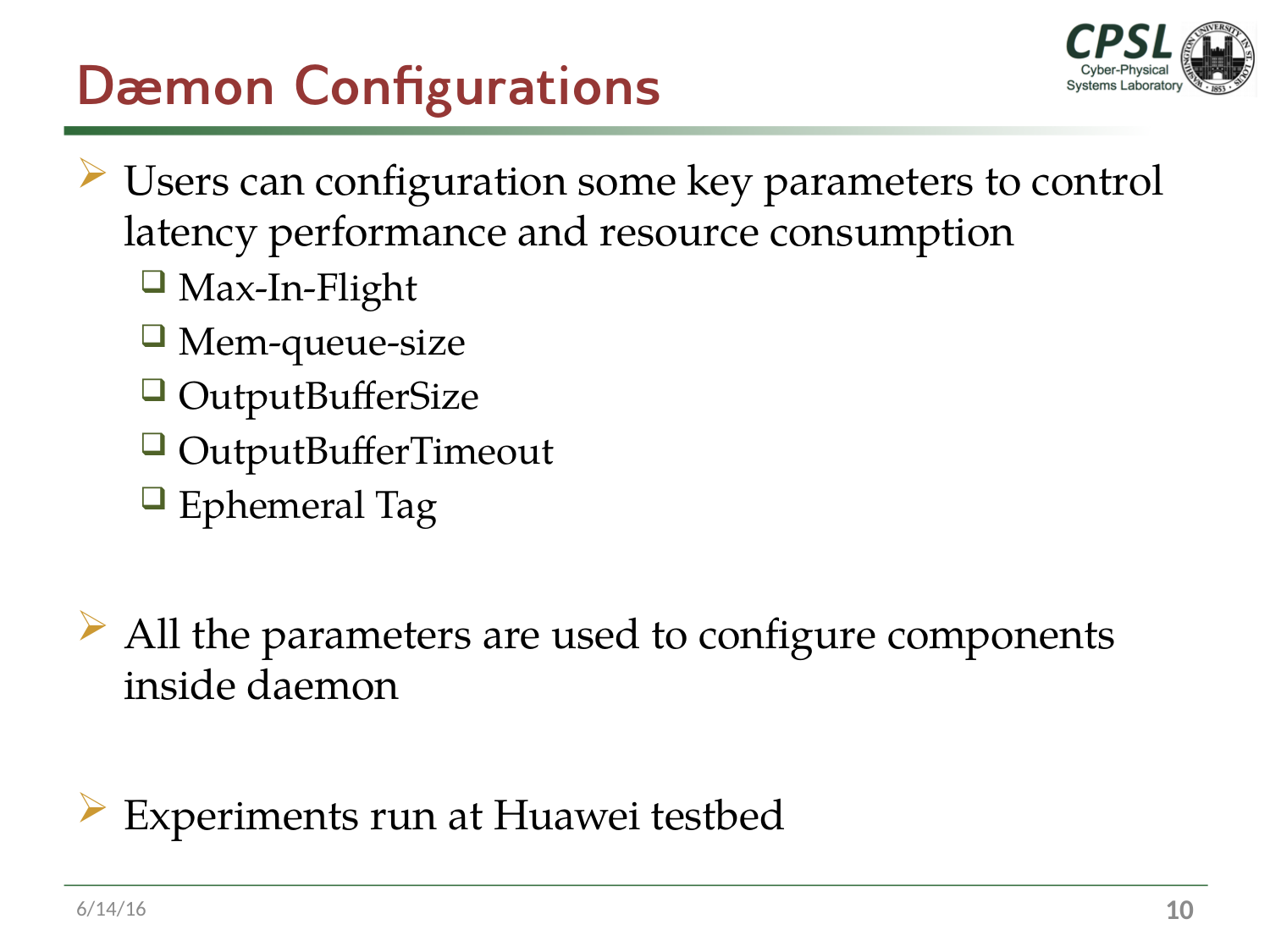

# Daemon Configurations
Users can configuration some key parameters to control latency performance and resource consumption
Max-In-Flight
Mem-queue-size
OutputBufferSize
OutputBufferTimeout
Ephemeral Tag

All the parameters are used to configure components inside daemon

Experiments run at Huawei testbed
6/14/16

10